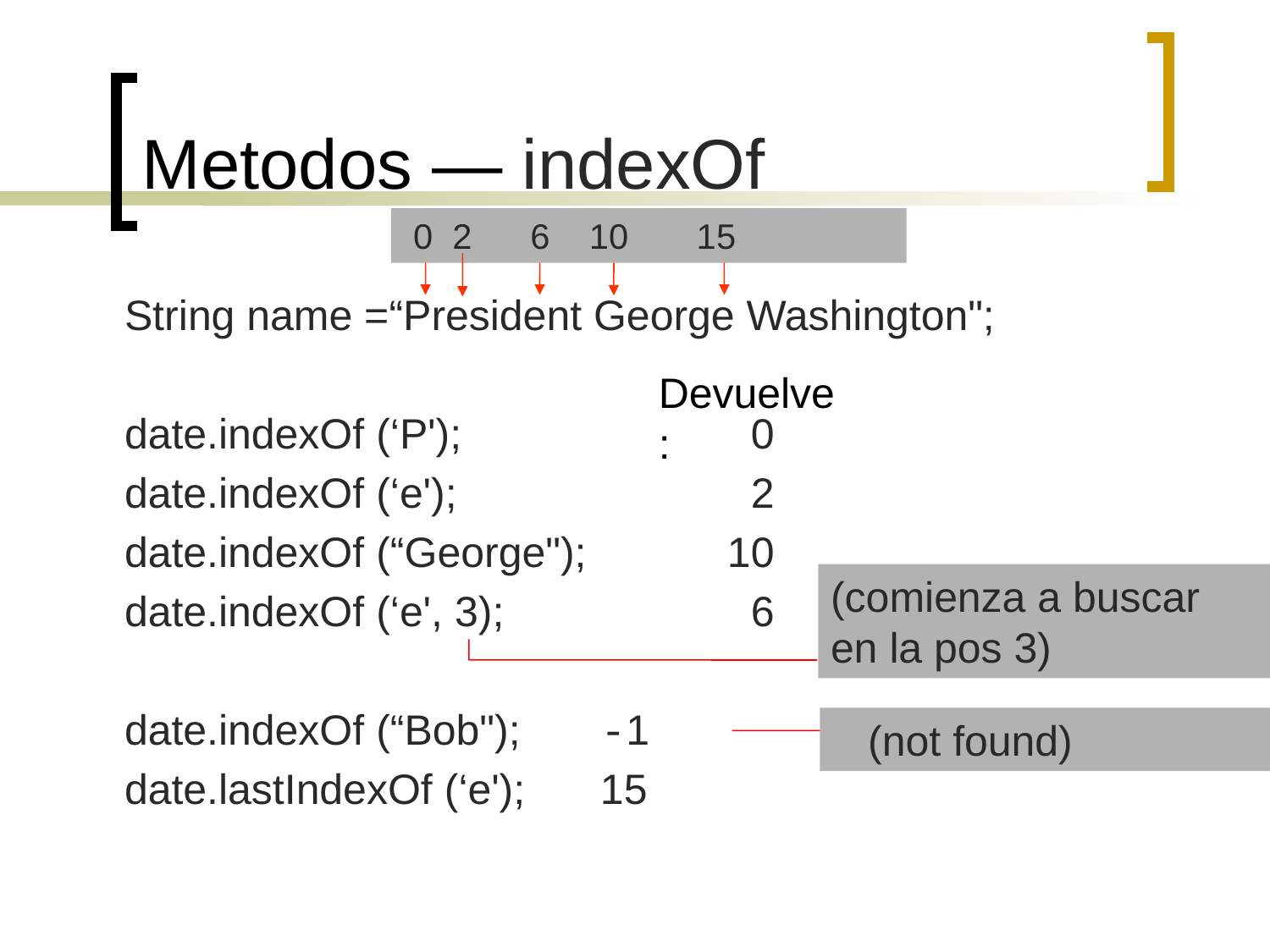

# Metodos — indexOf
 0  2      6    10       15

String name =“President George Washington";

date.indexOf (‘P');		      0
date.indexOf (‘e');		      2
date.indexOf (“George");	    10
date.indexOf (‘e', 3);		      6

date.indexOf (“Bob");	    -1
date.lastIndexOf (‘e');	    15
Devuelve:
(comienza a buscar en la pos 3)

   (not found)